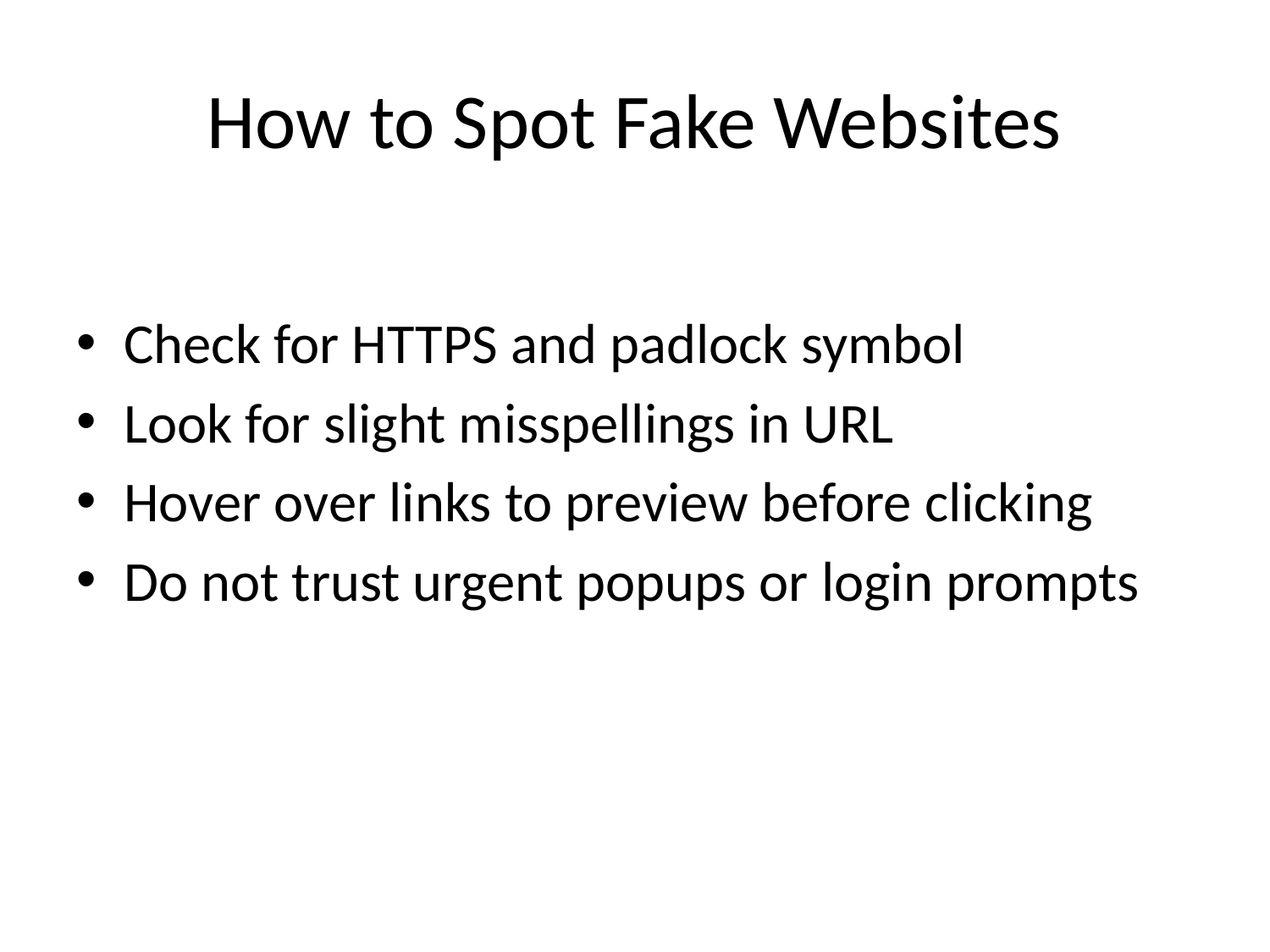

# How to Spot Fake Websites

Check for HTTPS and padlock symbol
Look for slight misspellings in URL
Hover over links to preview before clicking
Do not trust urgent popups or login prompts